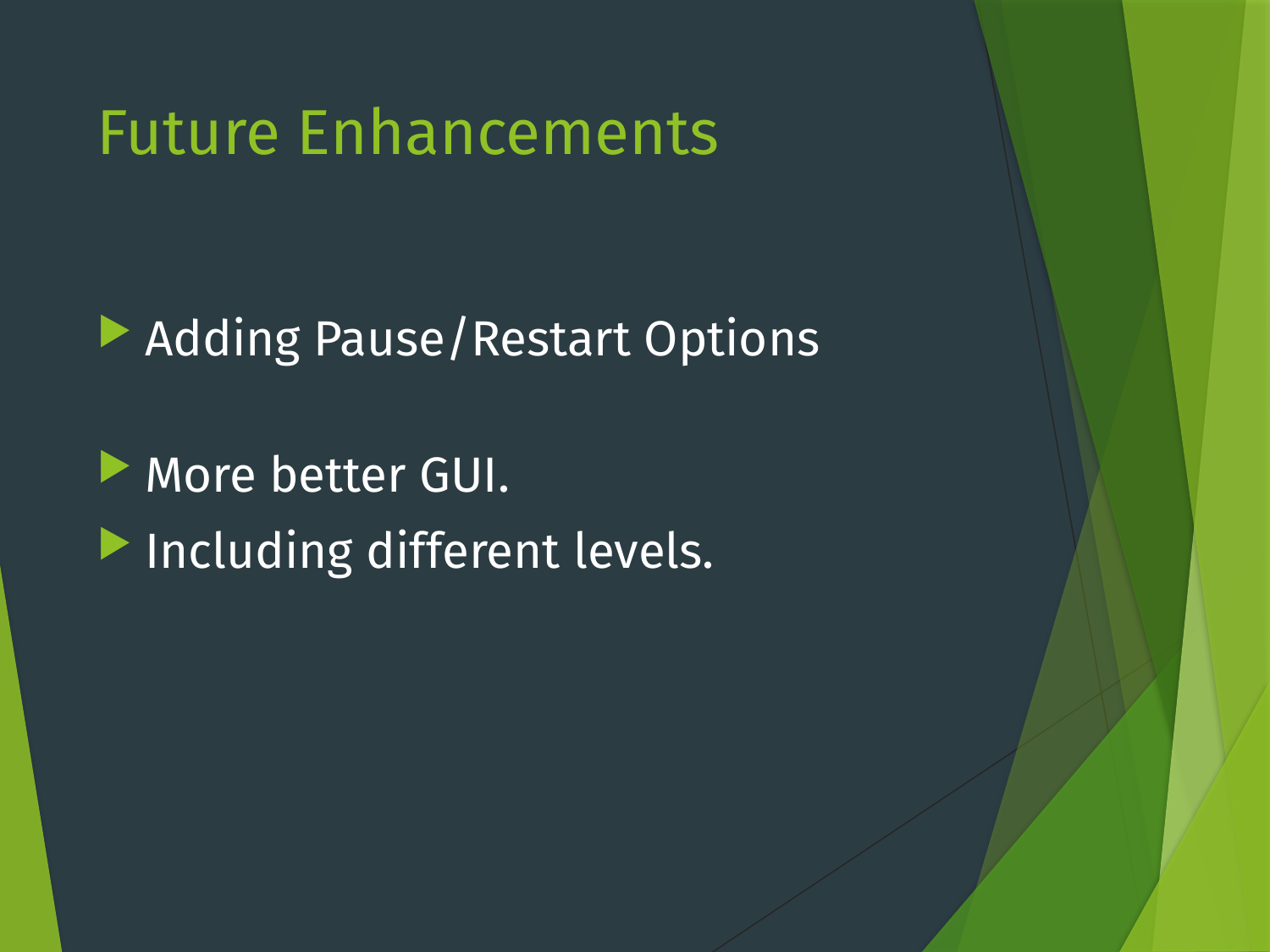

# Future Enhancements
Adding Pause/Restart Options
More better GUI.
Including different levels.